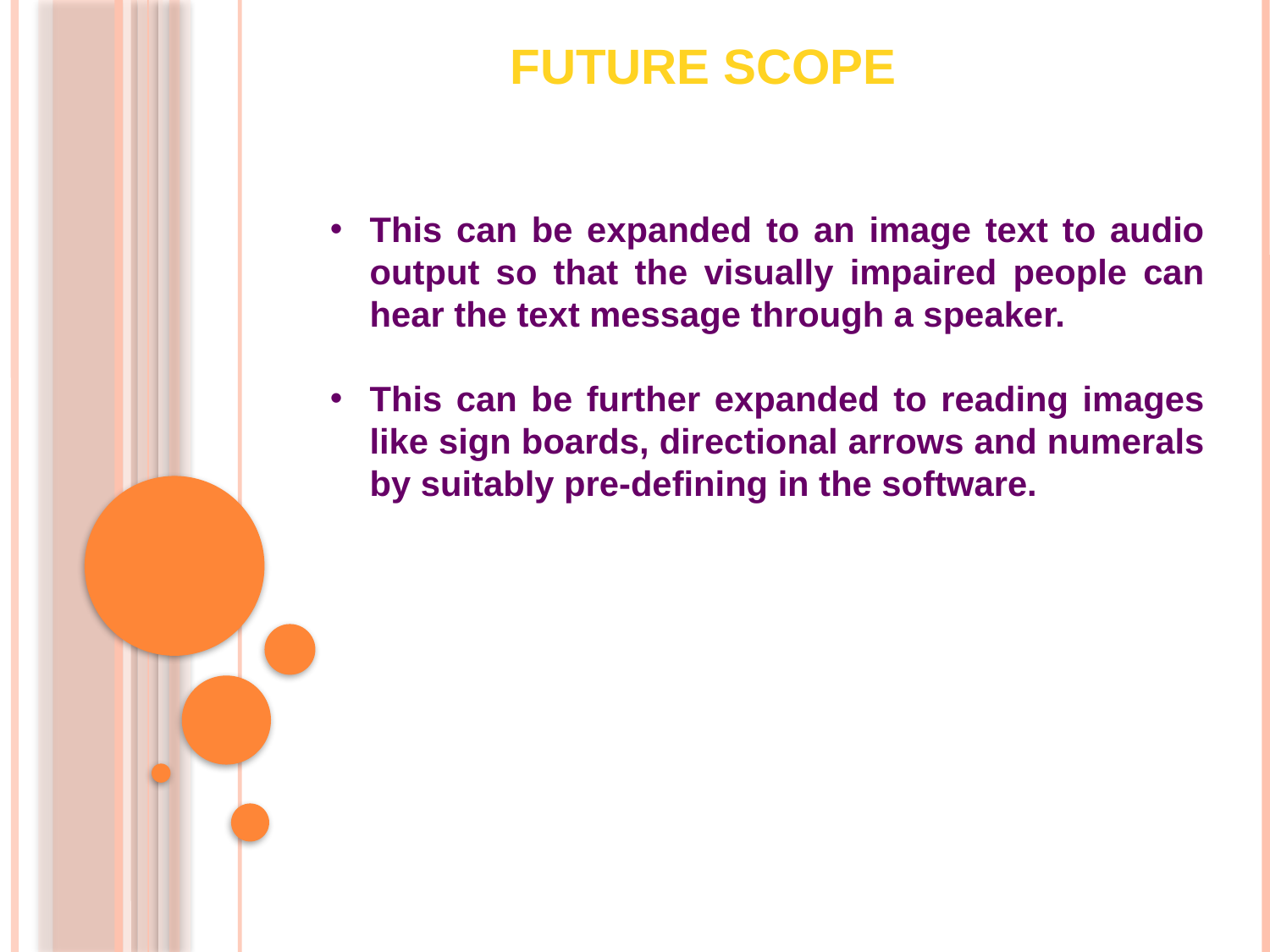

FUTURE SCOPE
This can be expanded to an image text to audio output so that the visually impaired people can hear the text message through a speaker.

This can be further expanded to reading images like sign boards, directional arrows and numerals by suitably pre-defining in the software.